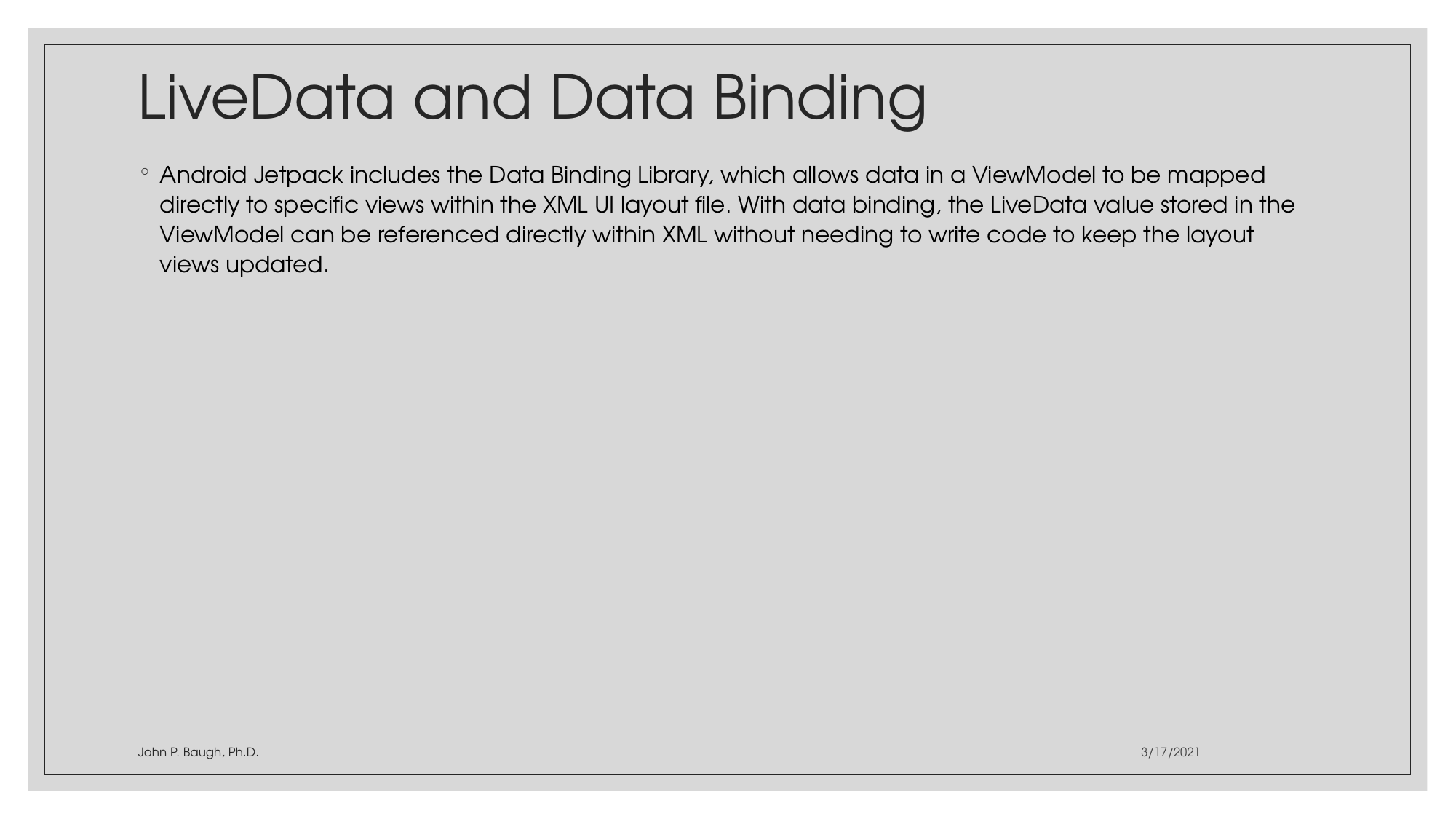

# LiveData and Data Binding
Android Jetpack includes the Data Binding Library, which allows data in a ViewModel to be mapped directly to specific views within the XML UI layout file. With data binding, the LiveData value stored in the ViewModel can be referenced directly within XML without needing to write code to keep the layout views updated.
John P. Baugh, Ph.D.
3/17/2021